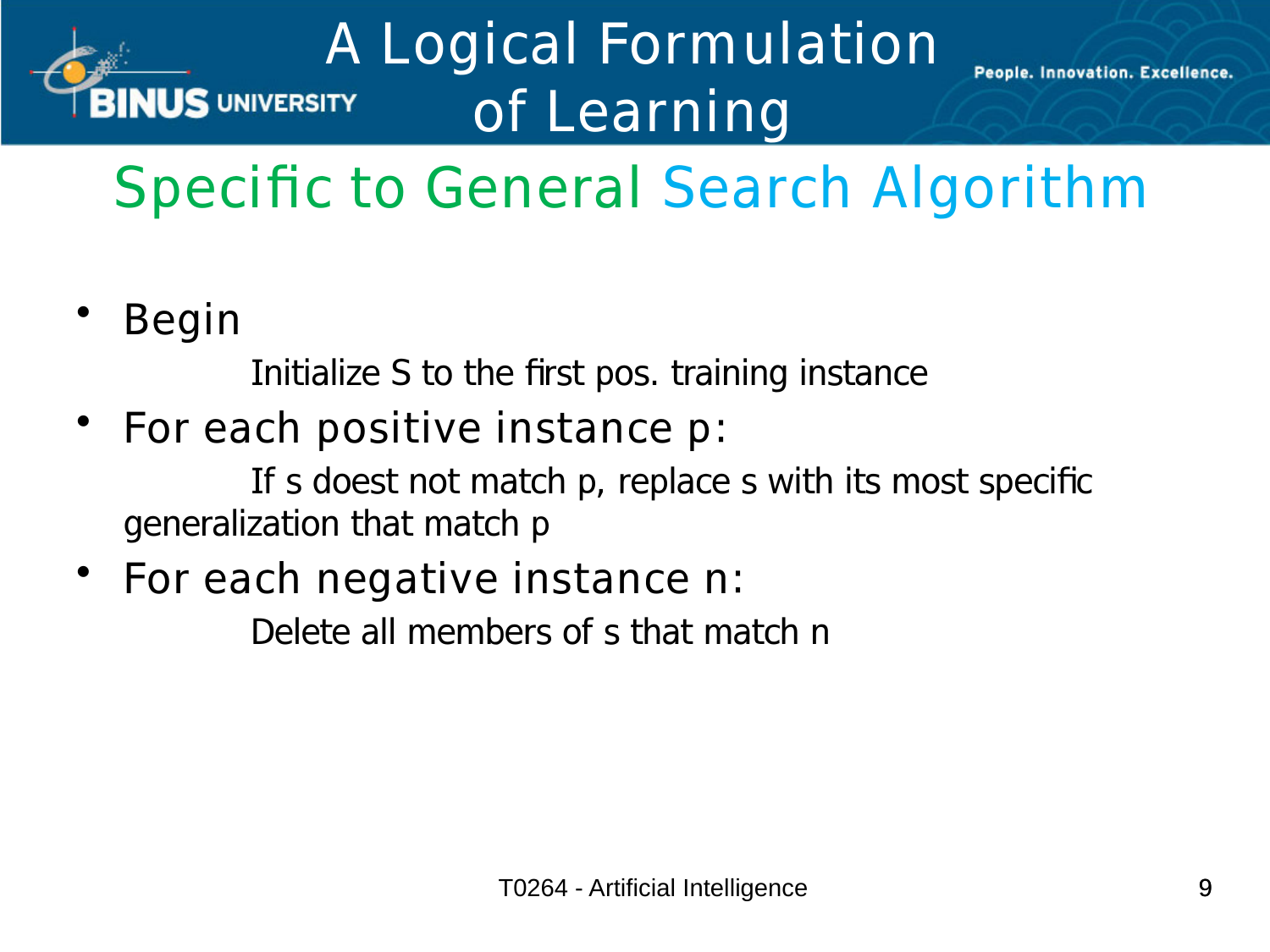

A Logical Formulation
of Learning
Specific to General Search Algorithm
Begin
		Initialize S to the first pos. training instance
For each positive instance p:
		If s doest not match p, replace s with its most specific 	generalization that match p
For each negative instance n:
		Delete all members of s that match n
T0264 - Artificial Intelligence
9
9